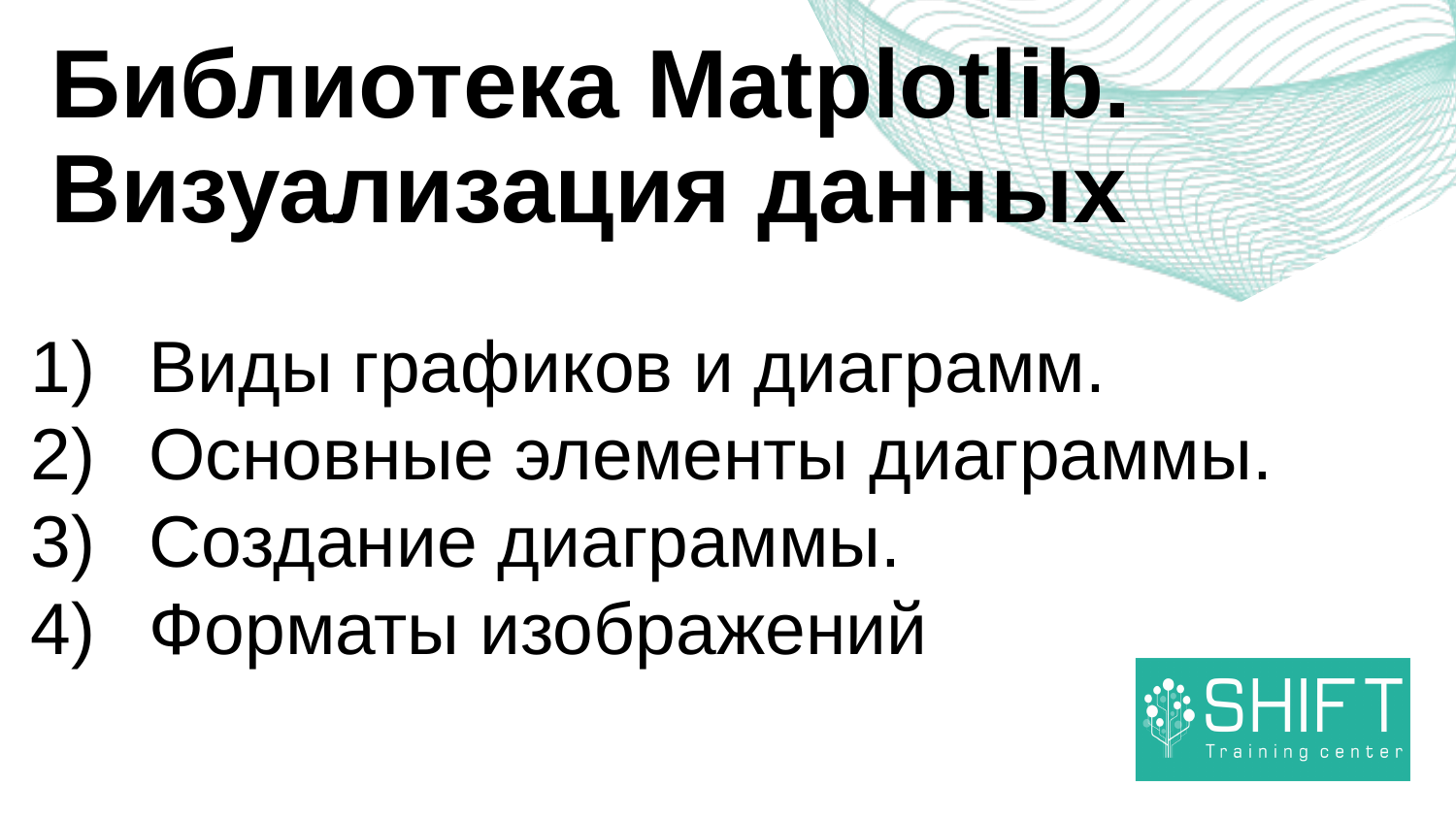

Библиотека Matplotlib. Визуализация данных
Виды графиков и диаграмм.
Основные элементы диаграммы.
Создание диаграммы.
Форматы изображений